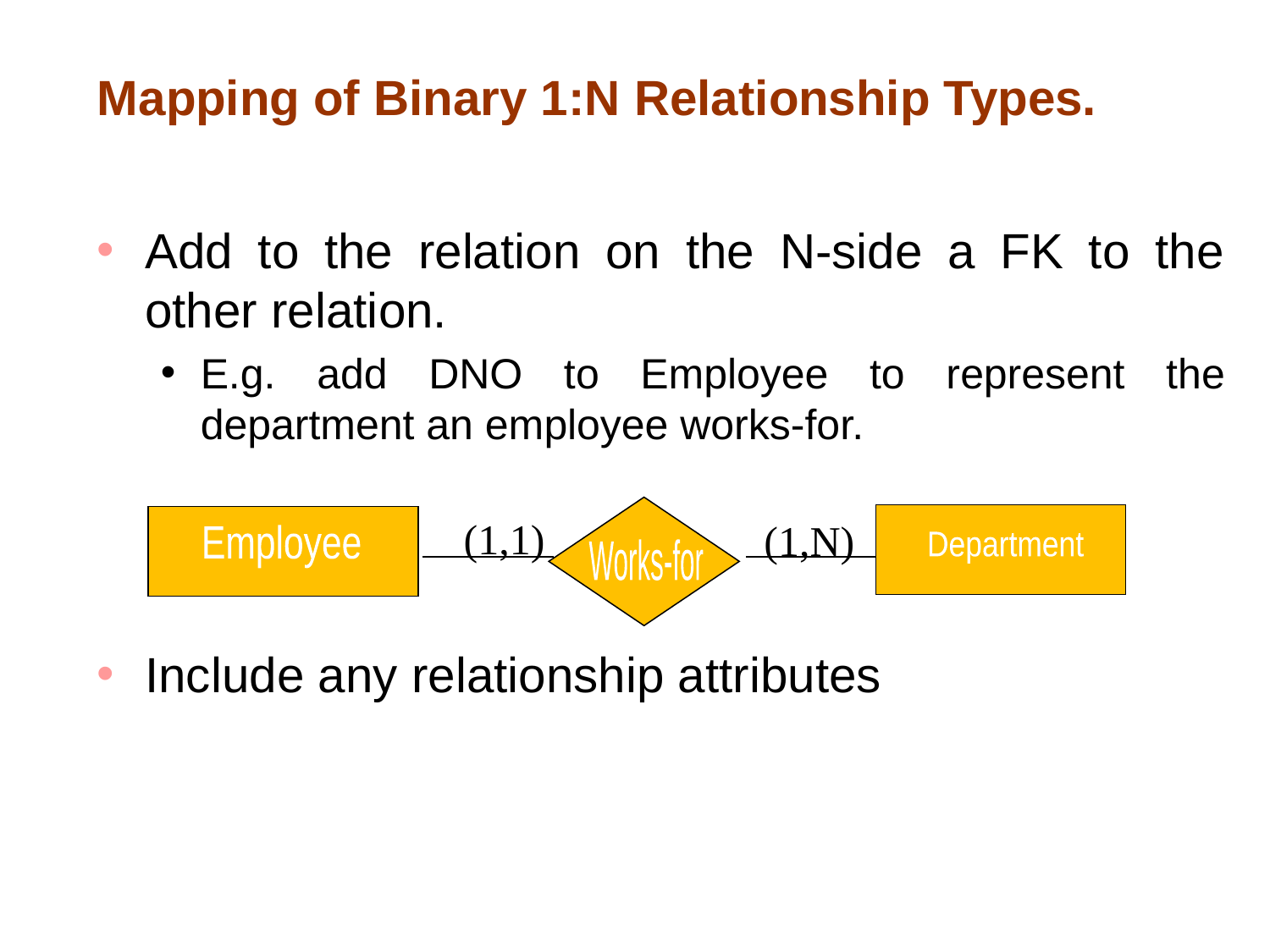

# Mapping of Binary 1:N Relationship Types.
Add to the relation on the N-side a FK to the other relation.
E.g. add DNO to Employee to represent the department an employee works-for.

Include any relationship attributes

(1,1)
(1,N)
Employee
Department
Works-for